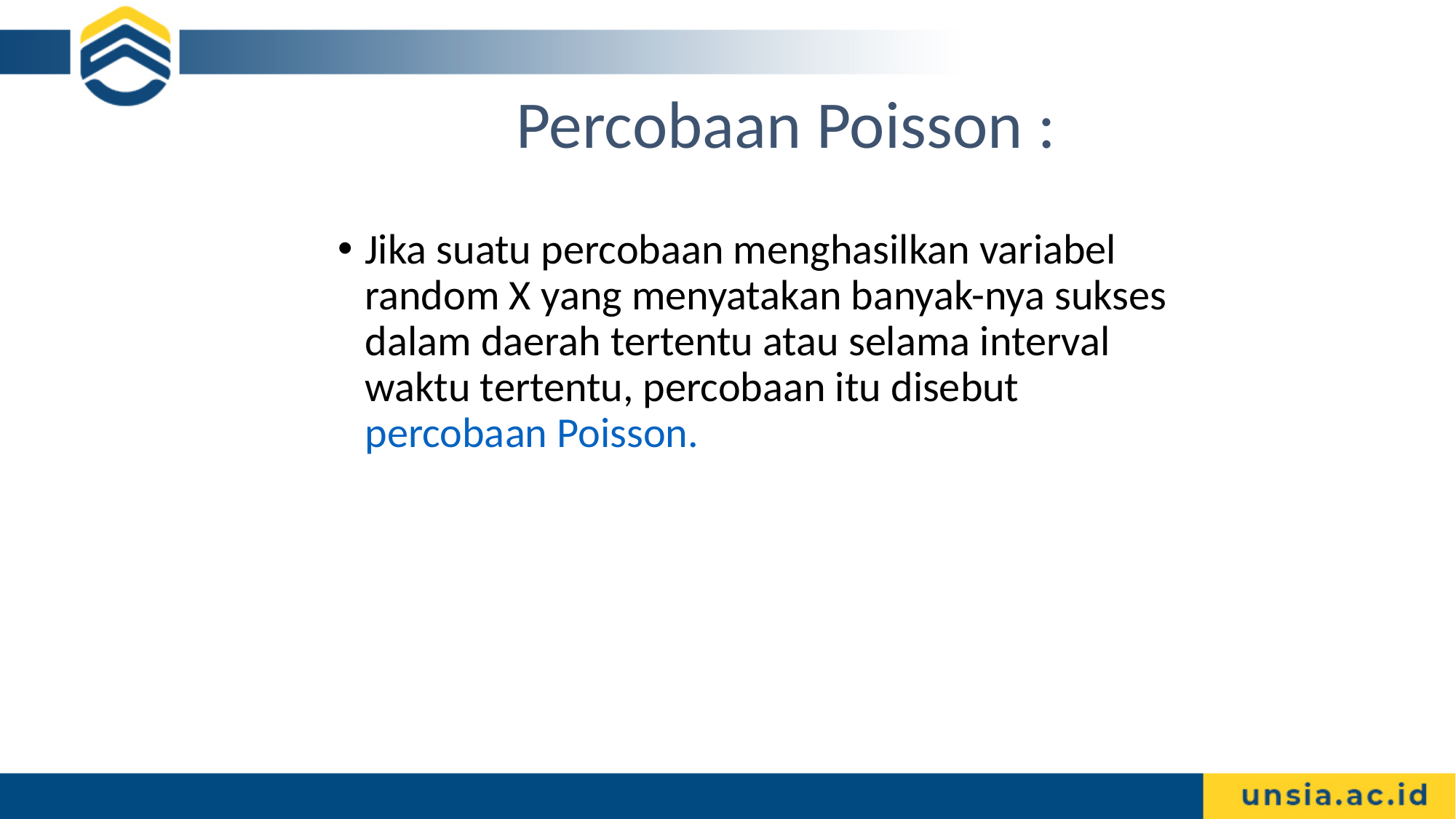

# Percobaan Poisson :
Jika suatu percobaan menghasilkan variabel random X yang menyatakan banyak-nya sukses dalam daerah tertentu atau selama interval waktu tertentu, percobaan itu disebut percobaan Poisson.